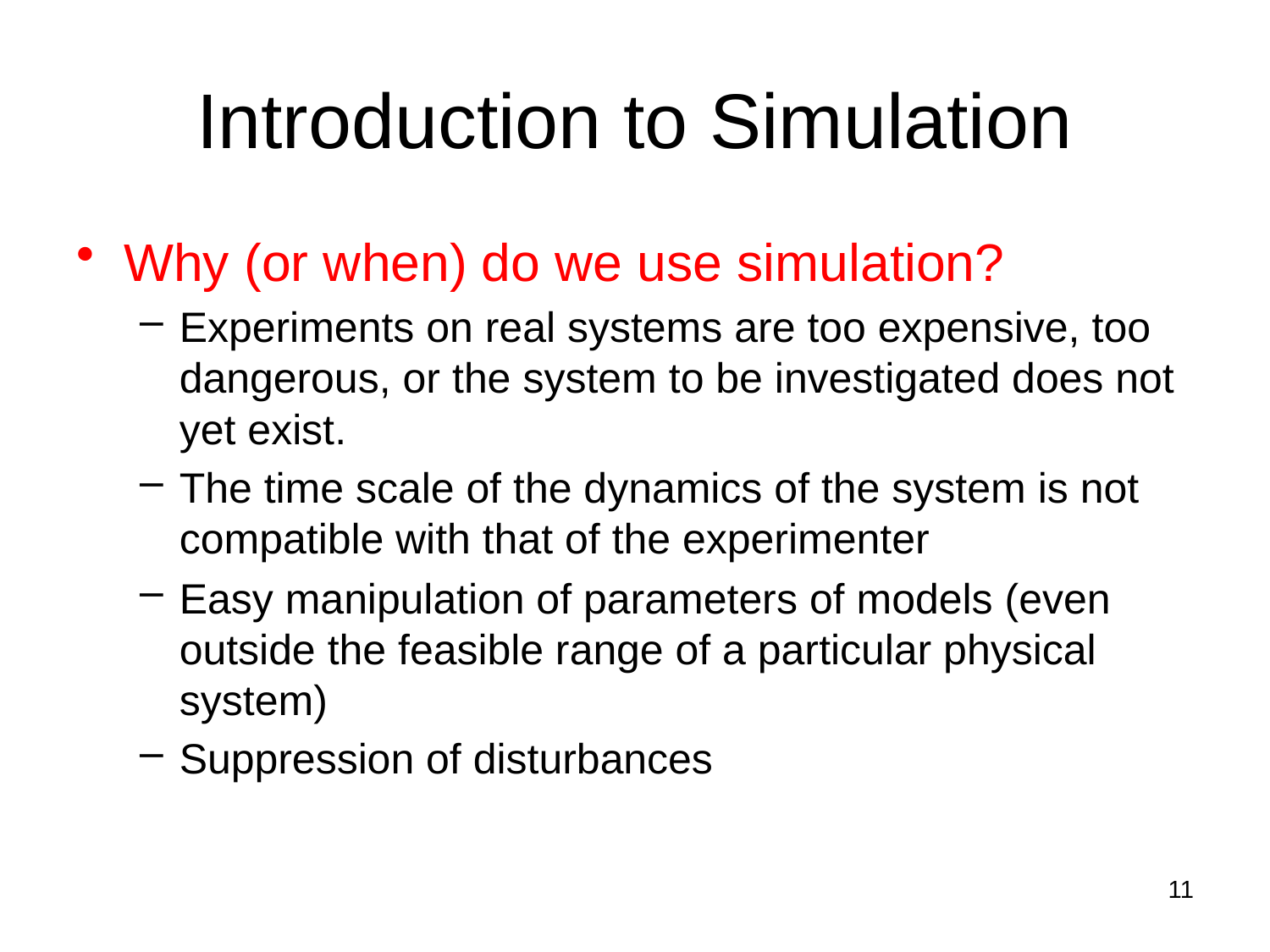

# Introduction to Simulation
Why (or when) do we use simulation?
Experiments on real systems are too expensive, too dangerous, or the system to be investigated does not yet exist.
The time scale of the dynamics of the system is not compatible with that of the experimenter
Easy manipulation of parameters of models (even outside the feasible range of a particular physical system)
Suppression of disturbances

11